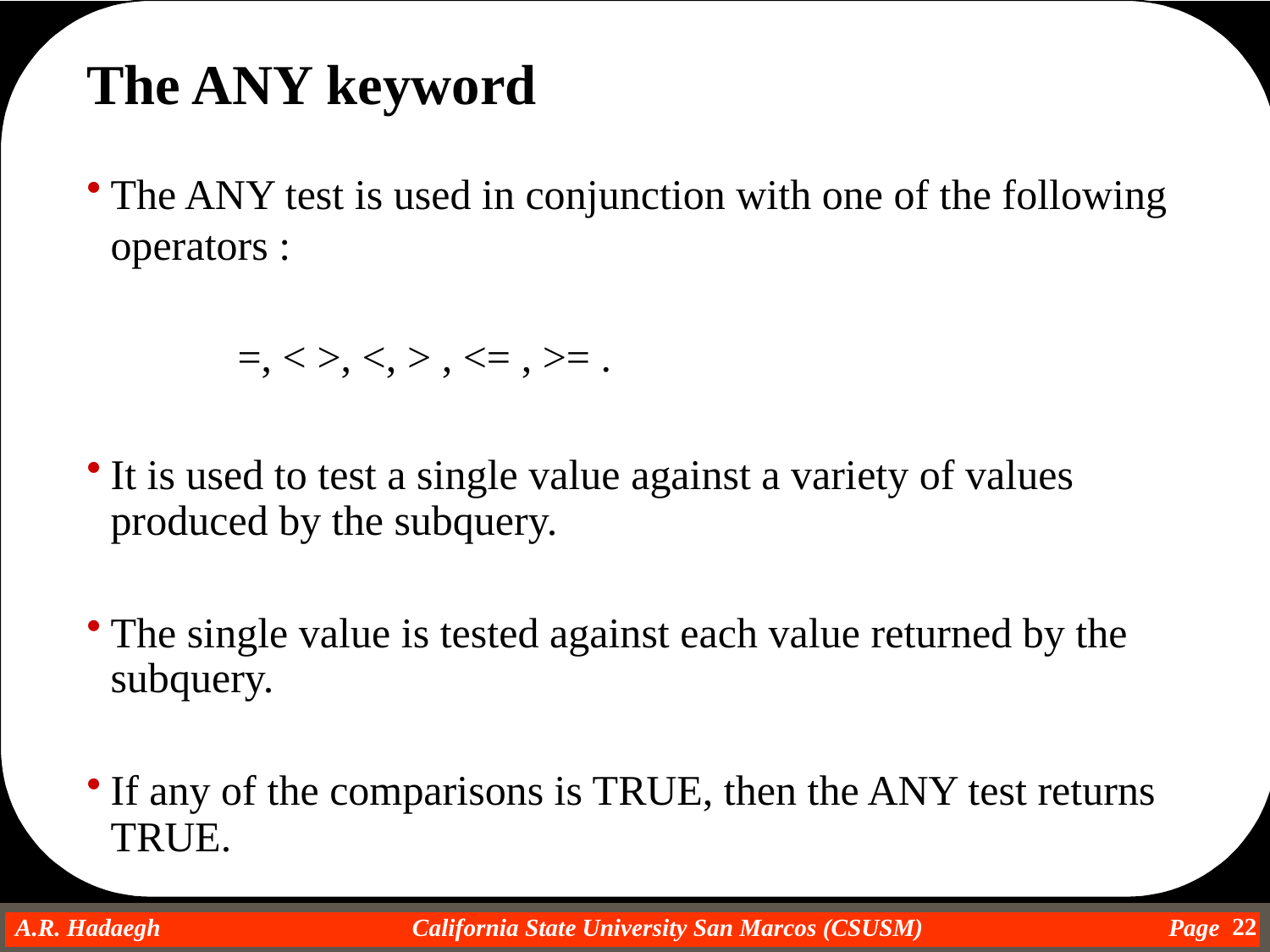

The ANY keyword

The ANY test is used in conjunction with one of the following operators :

		=, < >, <, > , <= , >= .

It is used to test a single value against a variety of values produced by the subquery.

The single value is tested against each value returned by the subquery.

If any of the comparisons is TRUE, then the ANY test returns TRUE.
22